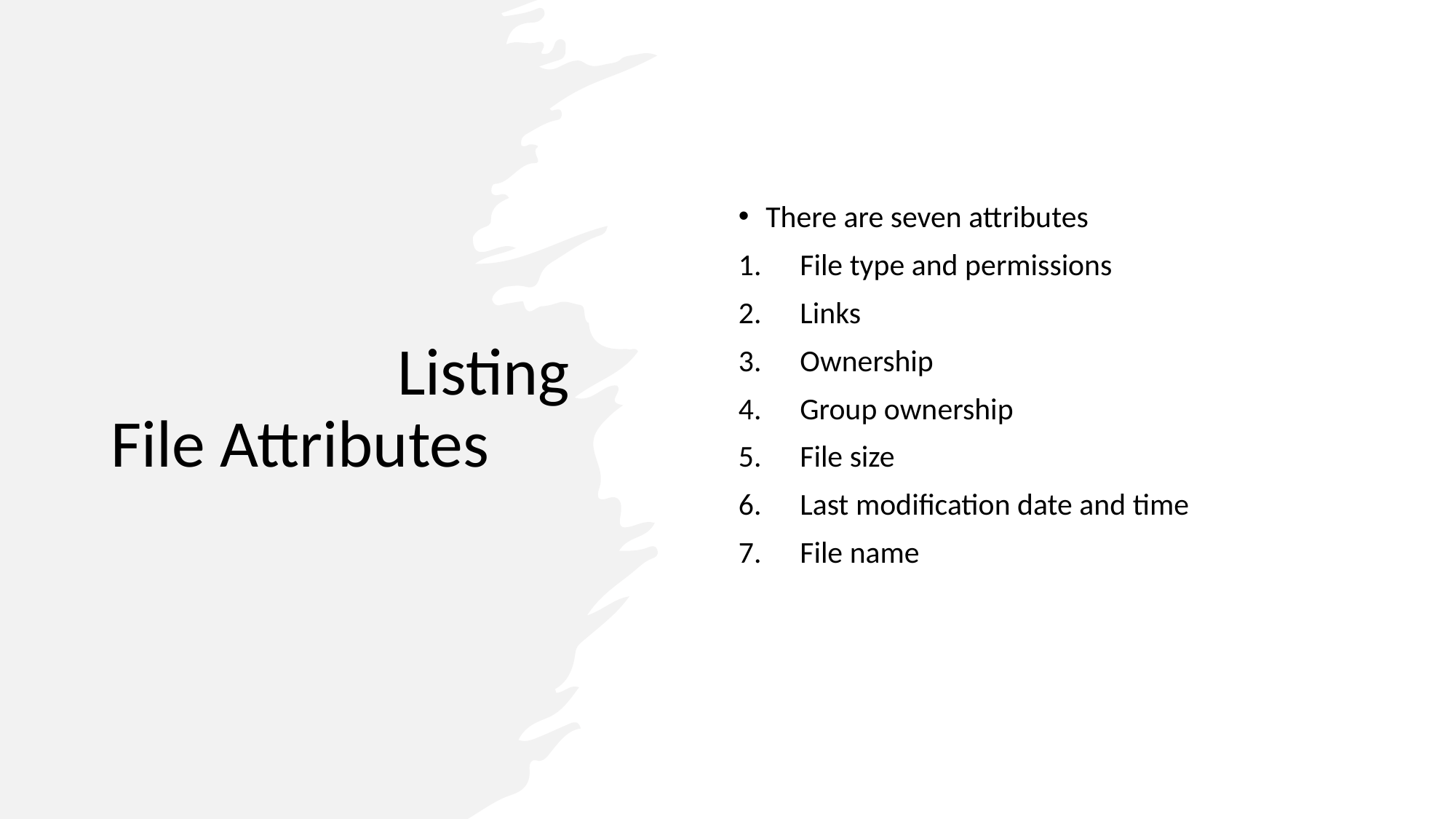

# Listing File Attributes
There are seven attributes
File type and permissions
Links
Ownership
Group ownership
File size
Last modification date and time
File name